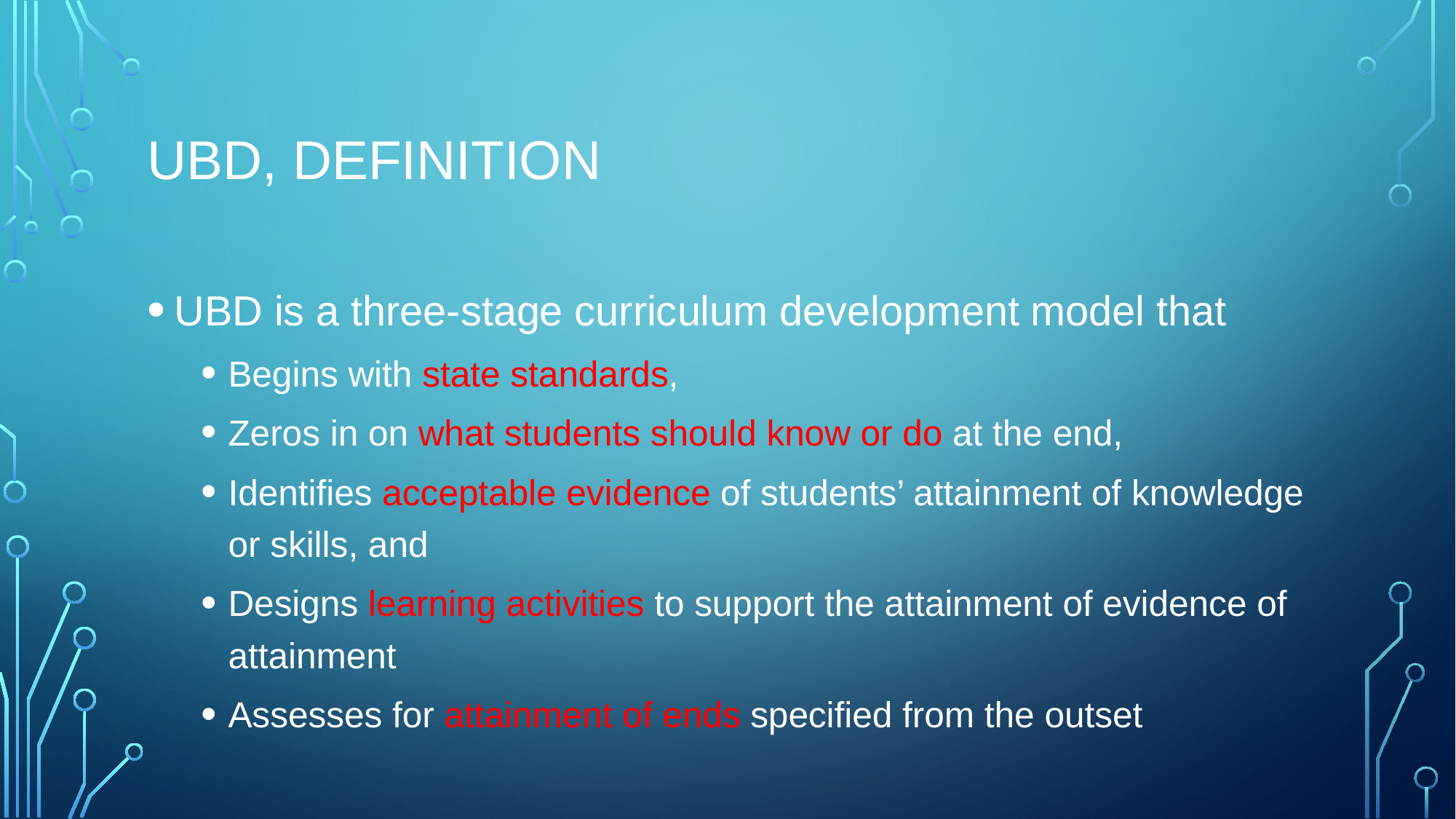

# Ubd, definition
UBD is a three-stage curriculum development model that
Begins with state standards,
Zeros in on what students should know or do at the end,
Identifies acceptable evidence of students’ attainment of knowledge or skills, and
Designs learning activities to support the attainment of evidence of attainment
Assesses for attainment of ends specified from the outset